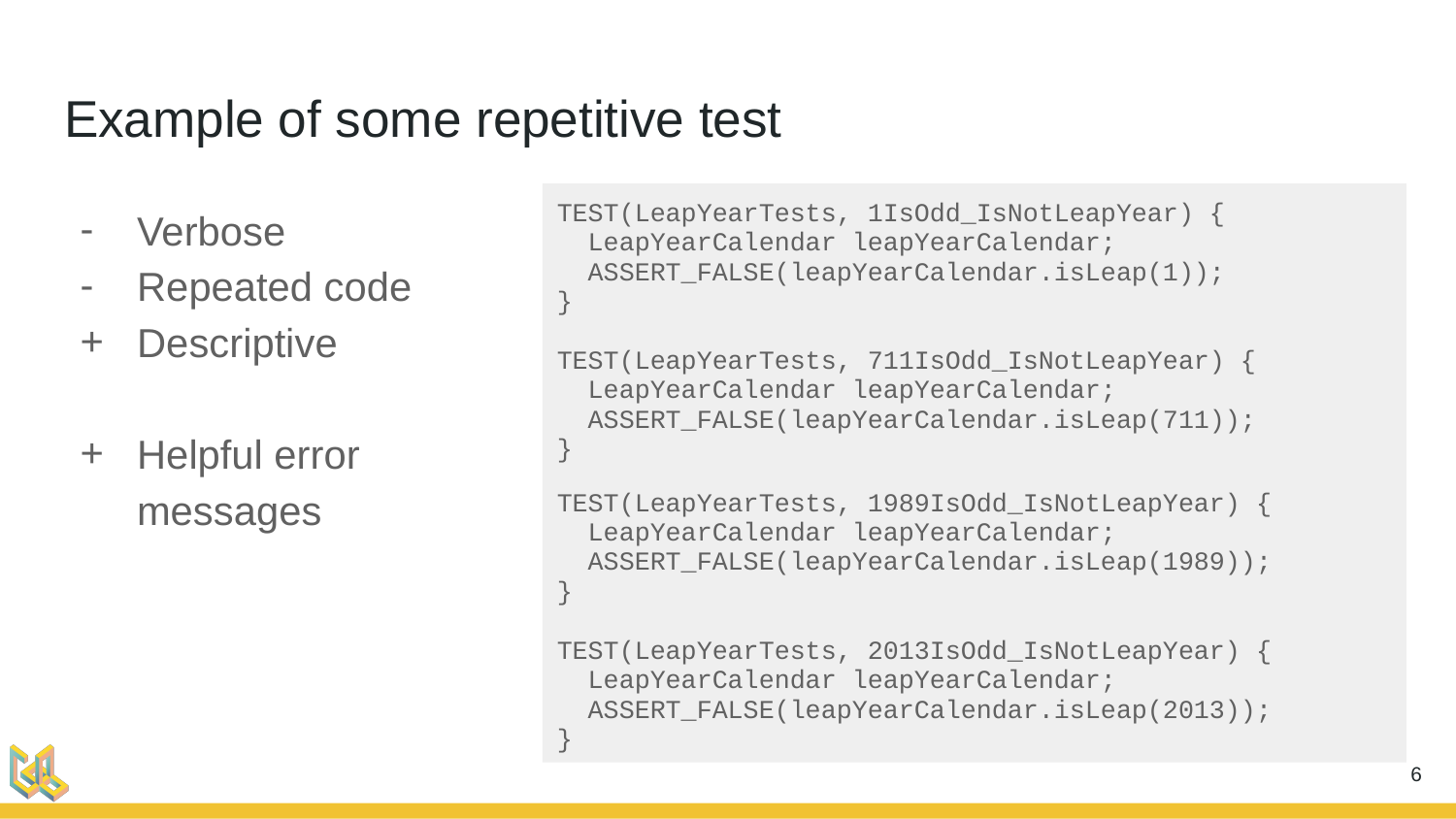

# Example of some repetitive test
Verbose
Repeated code
Descriptive
Helpful error messages
TEST(LeapYearTests, 1IsOdd_IsNotLeapYear) {
  LeapYearCalendar leapYearCalendar;
  ASSERT_FALSE(leapYearCalendar.isLeap(1));
}
TEST(LeapYearTests, 711IsOdd_IsNotLeapYear) {
  LeapYearCalendar leapYearCalendar;
  ASSERT_FALSE(leapYearCalendar.isLeap(711));
}
TEST(LeapYearTests, 1989IsOdd_IsNotLeapYear) {
  LeapYearCalendar leapYearCalendar;
  ASSERT_FALSE(leapYearCalendar.isLeap(1989));
}
TEST(LeapYearTests, 2013IsOdd_IsNotLeapYear) {
  LeapYearCalendar leapYearCalendar;
  ASSERT_FALSE(leapYearCalendar.isLeap(2013));
}
6